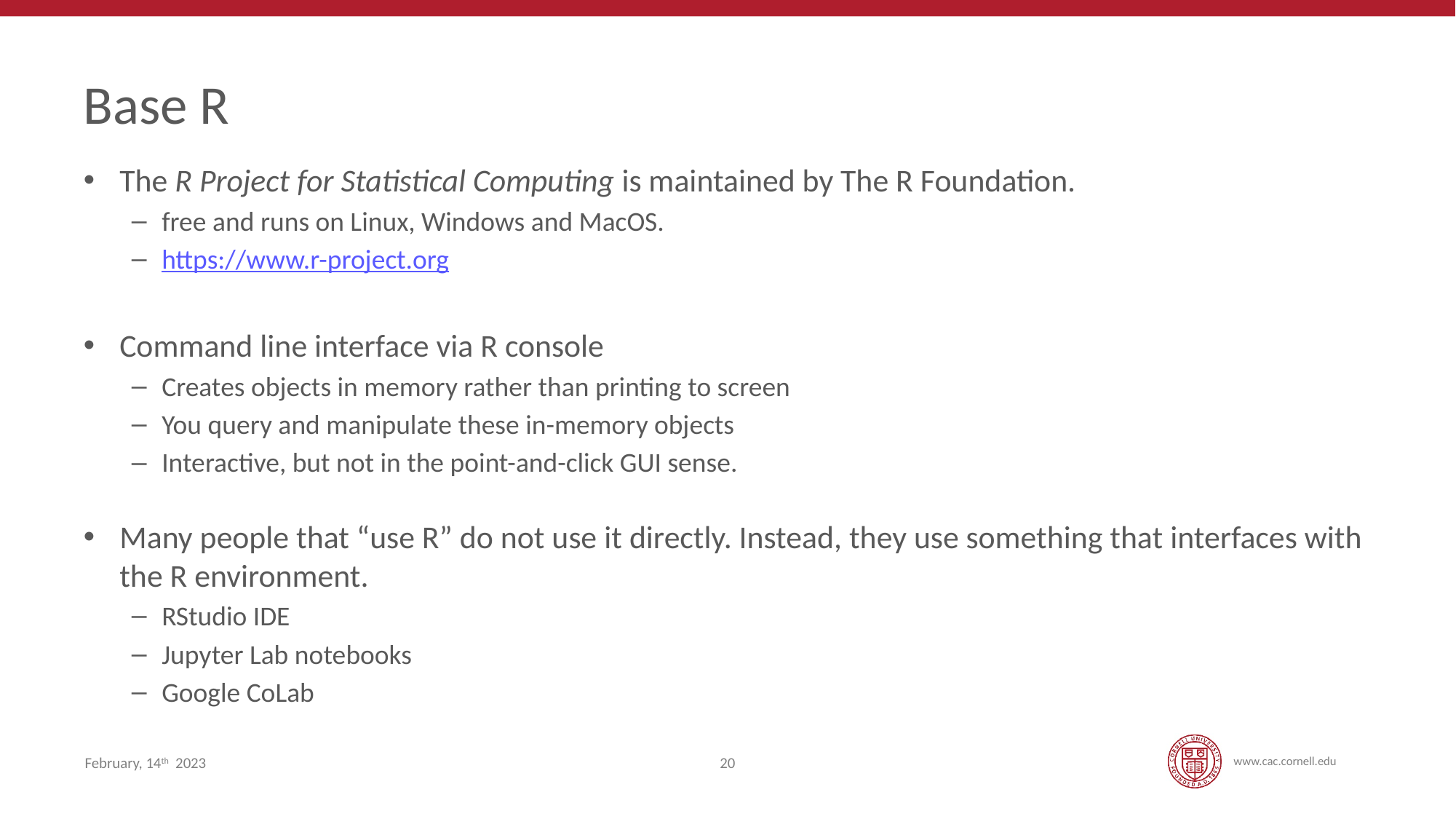

# Base R
The R Project for Statistical Computing is maintained by The R Foundation.
free and runs on Linux, Windows and MacOS.
https://www.r-project.org

Command line interface via R console
Creates objects in memory rather than printing to screen
You query and manipulate these in-memory objects
Interactive, but not in the point-and-click GUI sense.
Many people that “use R” do not use it directly. Instead, they use something that interfaces with the R environment.
RStudio IDE
Jupyter Lab notebooks
Google CoLab